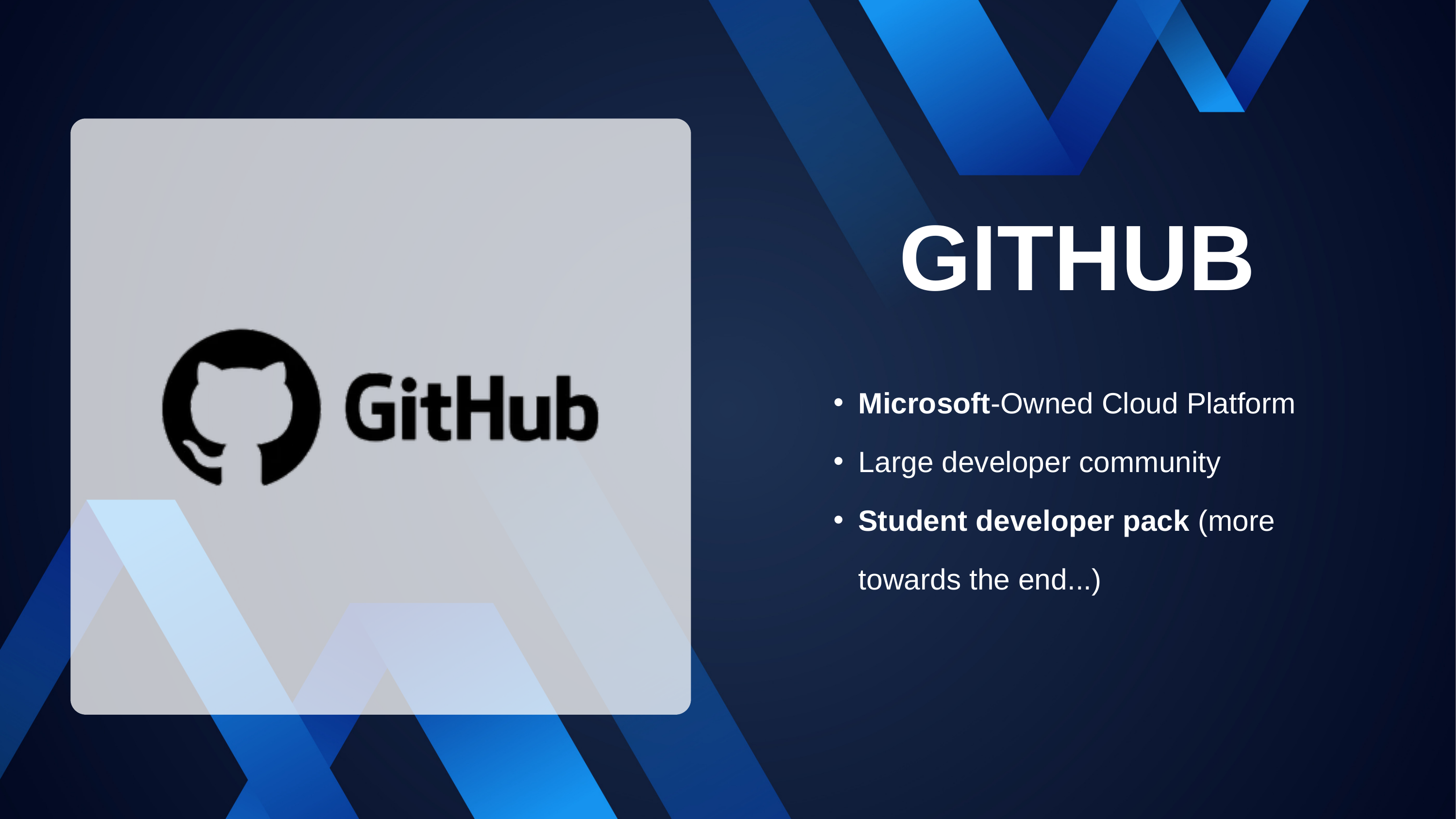

GITHUB

Microsoft-Owned Cloud Platform
Large developer community
Student developer pack (more towards the end...)